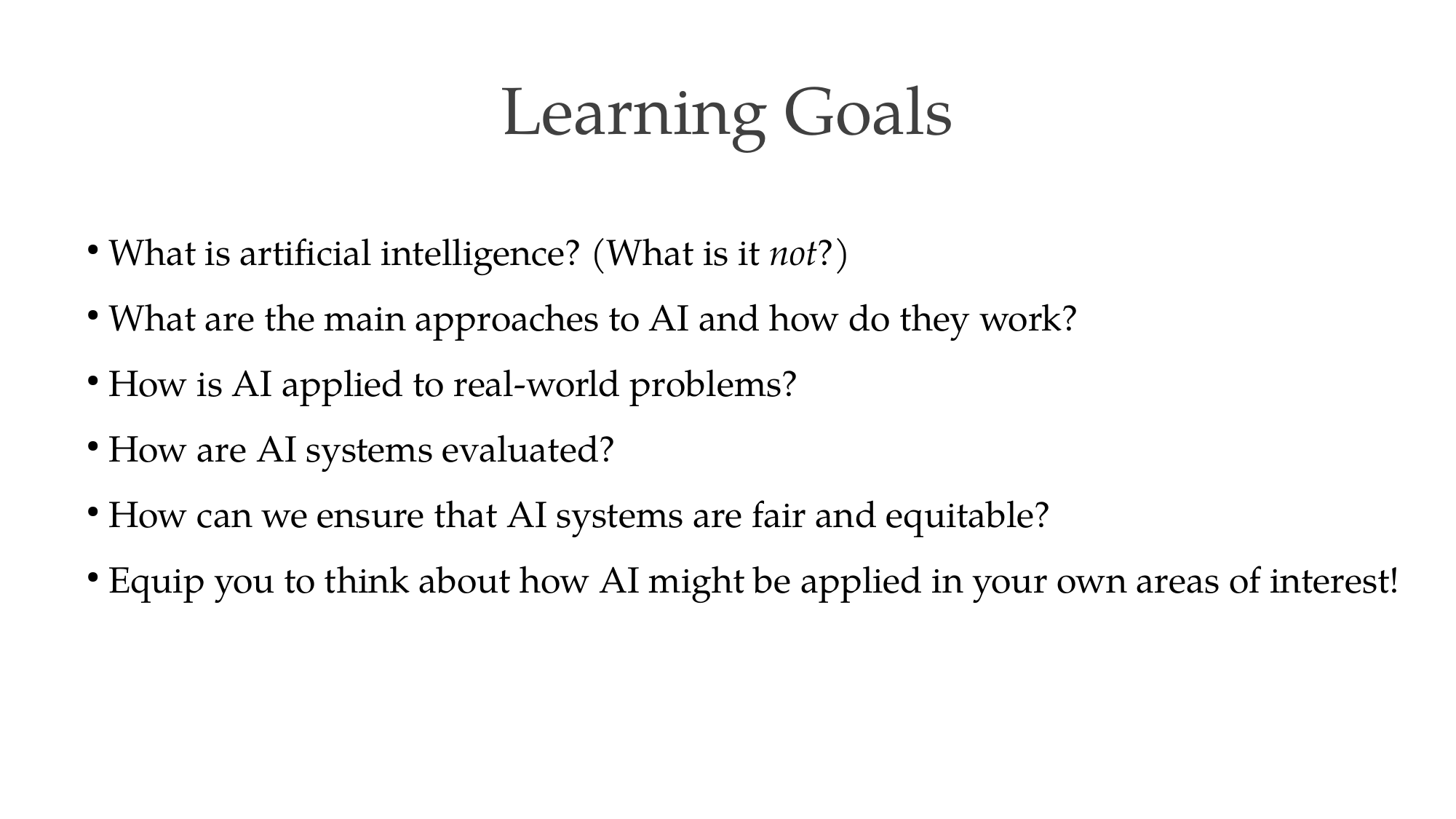

# Learning Goals
 What is artificial intelligence? (What is it not?)
 What are the main approaches to AI and how do they work?
 How is AI applied to real-world problems?
 How are AI systems evaluated?
 How can we ensure that AI systems are fair and equitable?
 Equip you to think about how AI might be applied in your own areas of interest!